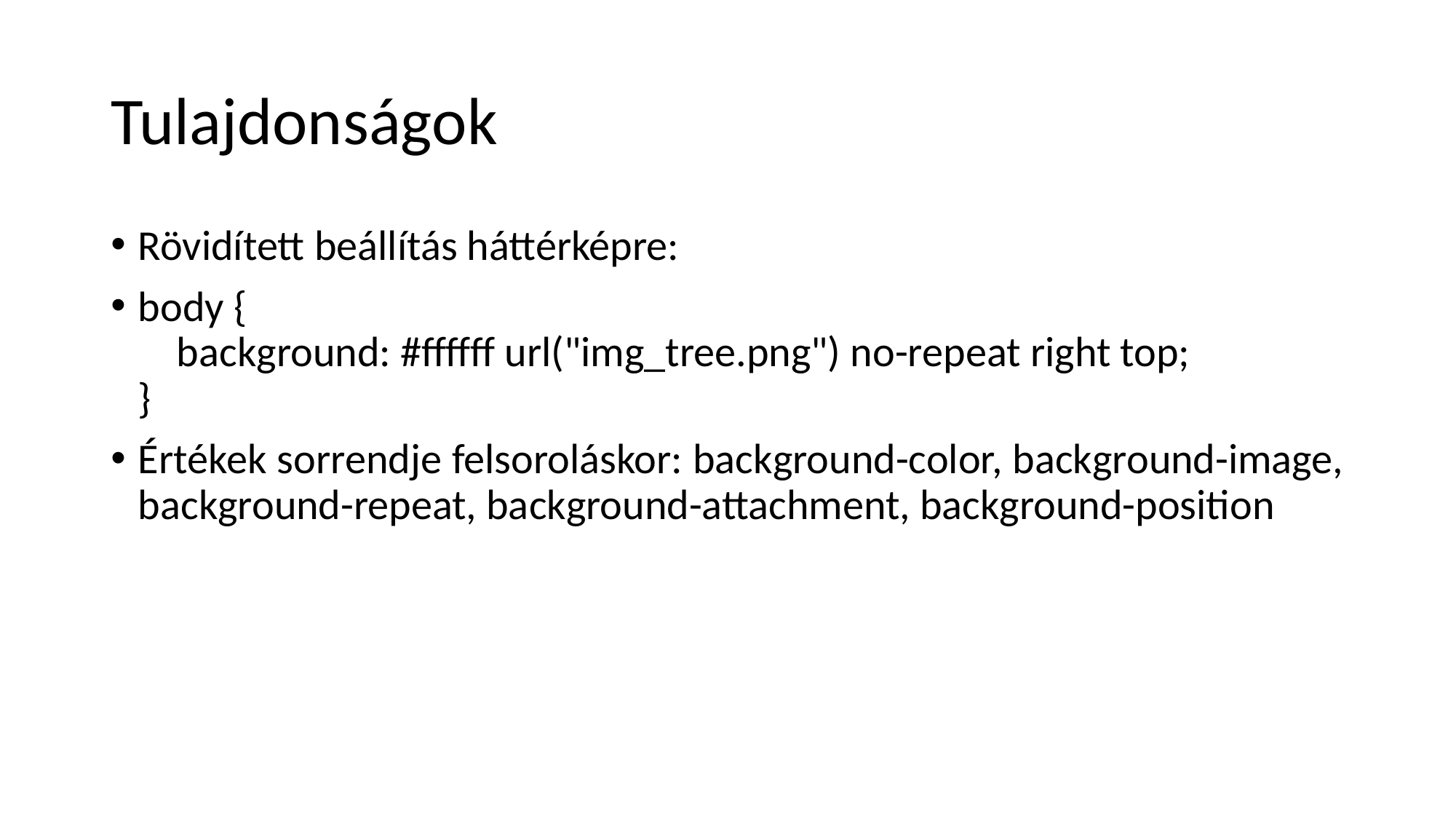

# Tulajdonságok
Rövidített beállítás háttérképre:
body {
    background: #ffffff url("img_tree.png") no-repeat right top;
}
Értékek sorrendje felsoroláskor: background-color, background-image, background-repeat, background-attachment, background-position